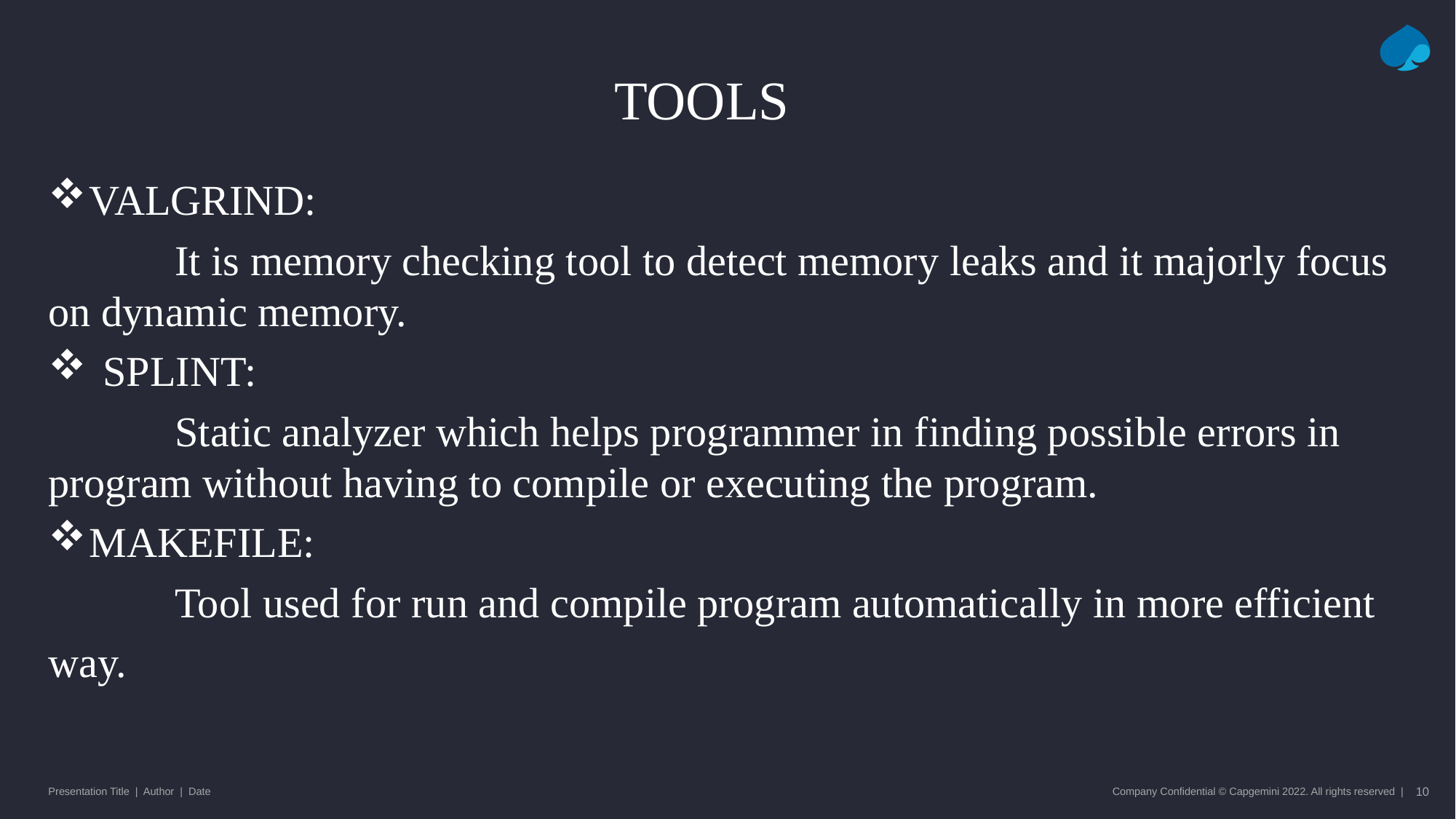

# tools
VALGRIND:
            It is memory checking tool to detect memory leaks and it majorly focus on dynamic memory.
SPLINT:
            Static analyzer which helps programmer in finding possible errors in program without having to compile or executing the program.
MAKEFILE:
            Tool used for run and compile program automatically in more efficient
way.